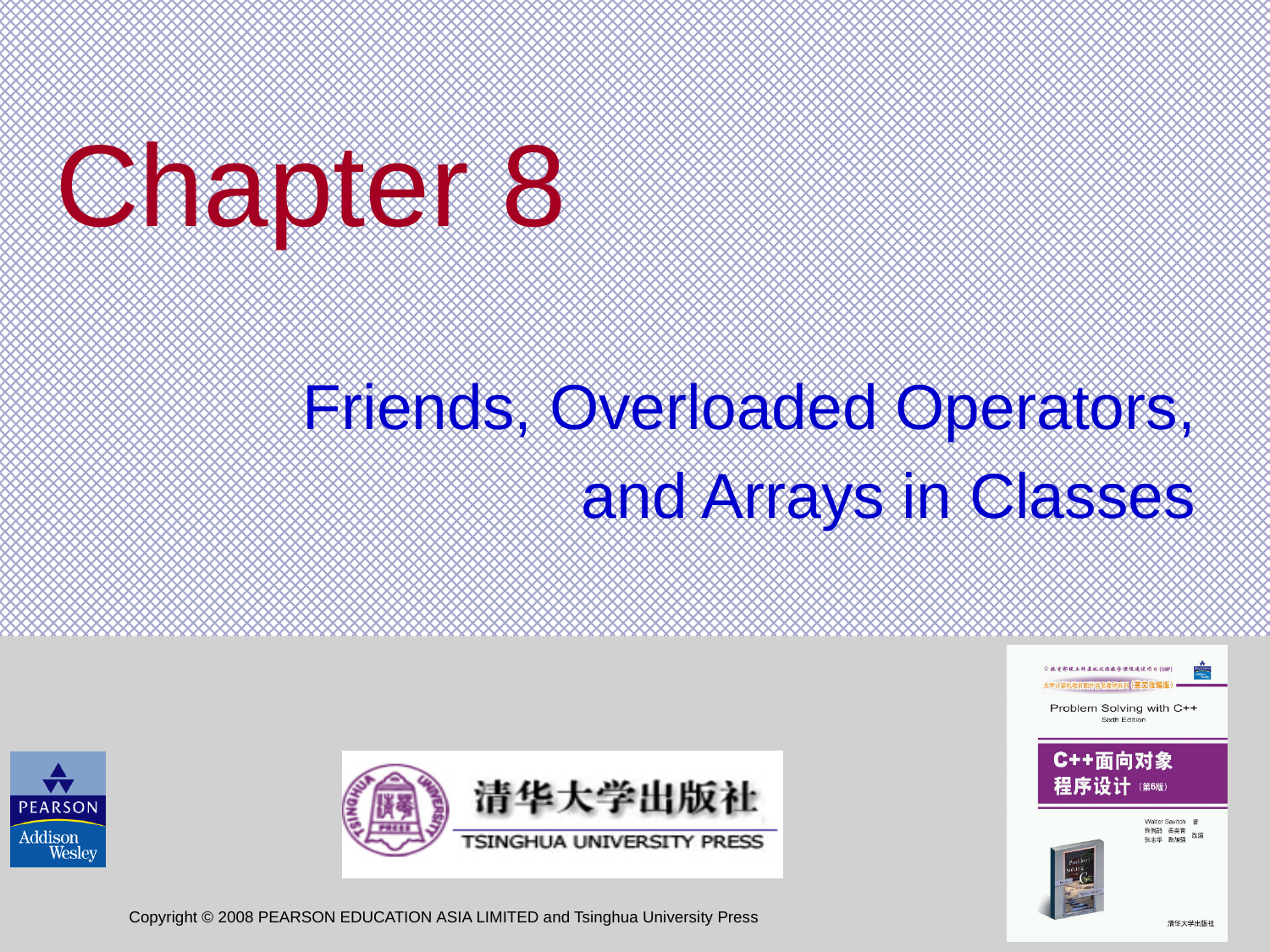

# Chapter 8
Friends, Overloaded Operators,
and Arrays in Classes

Copyright © 2008 PEARSON EDUCATION ASIA LIMITED and Tsinghua University Press